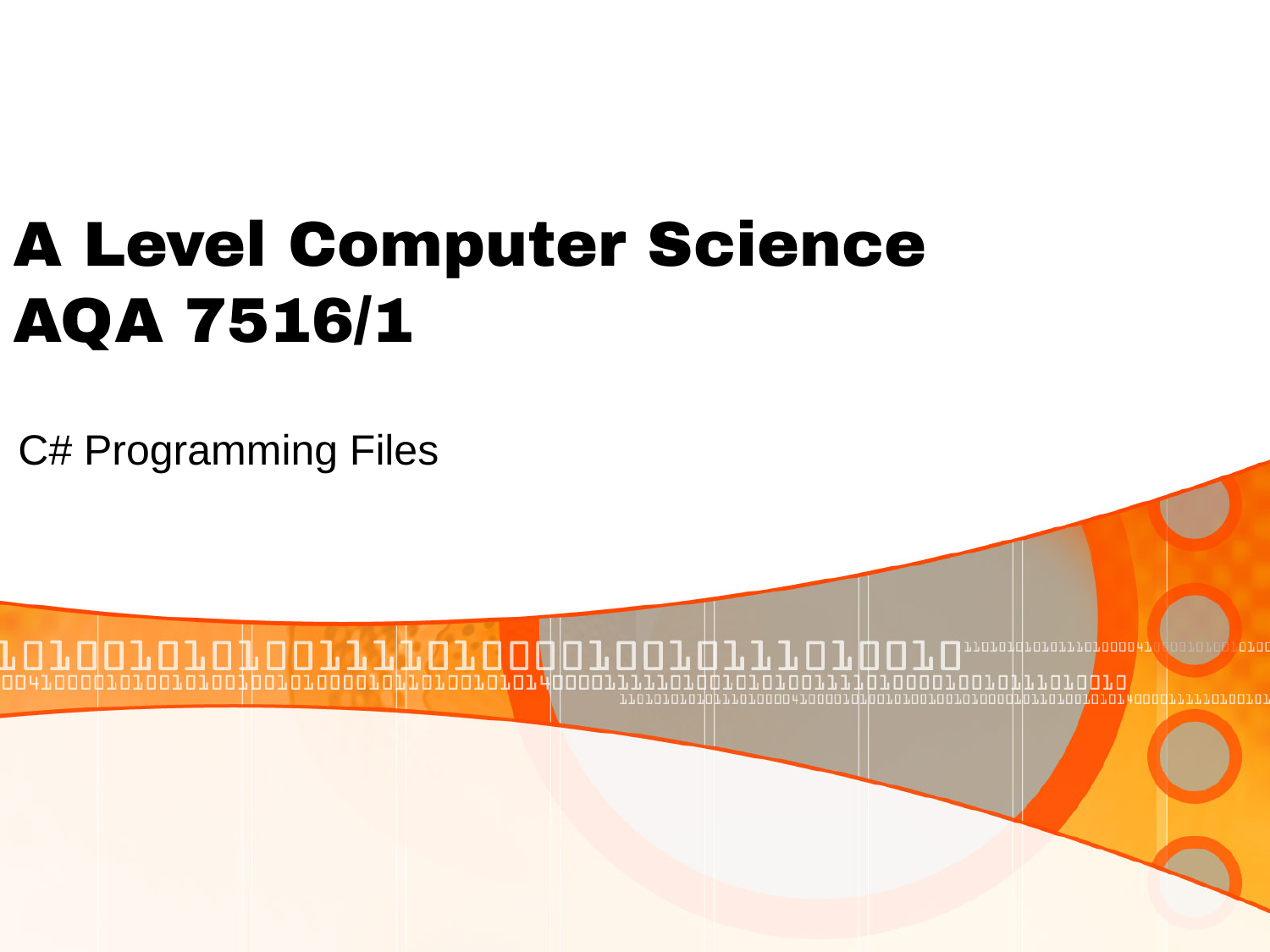

# A Level Computer Science AQA 7516/1
C# Programming Files